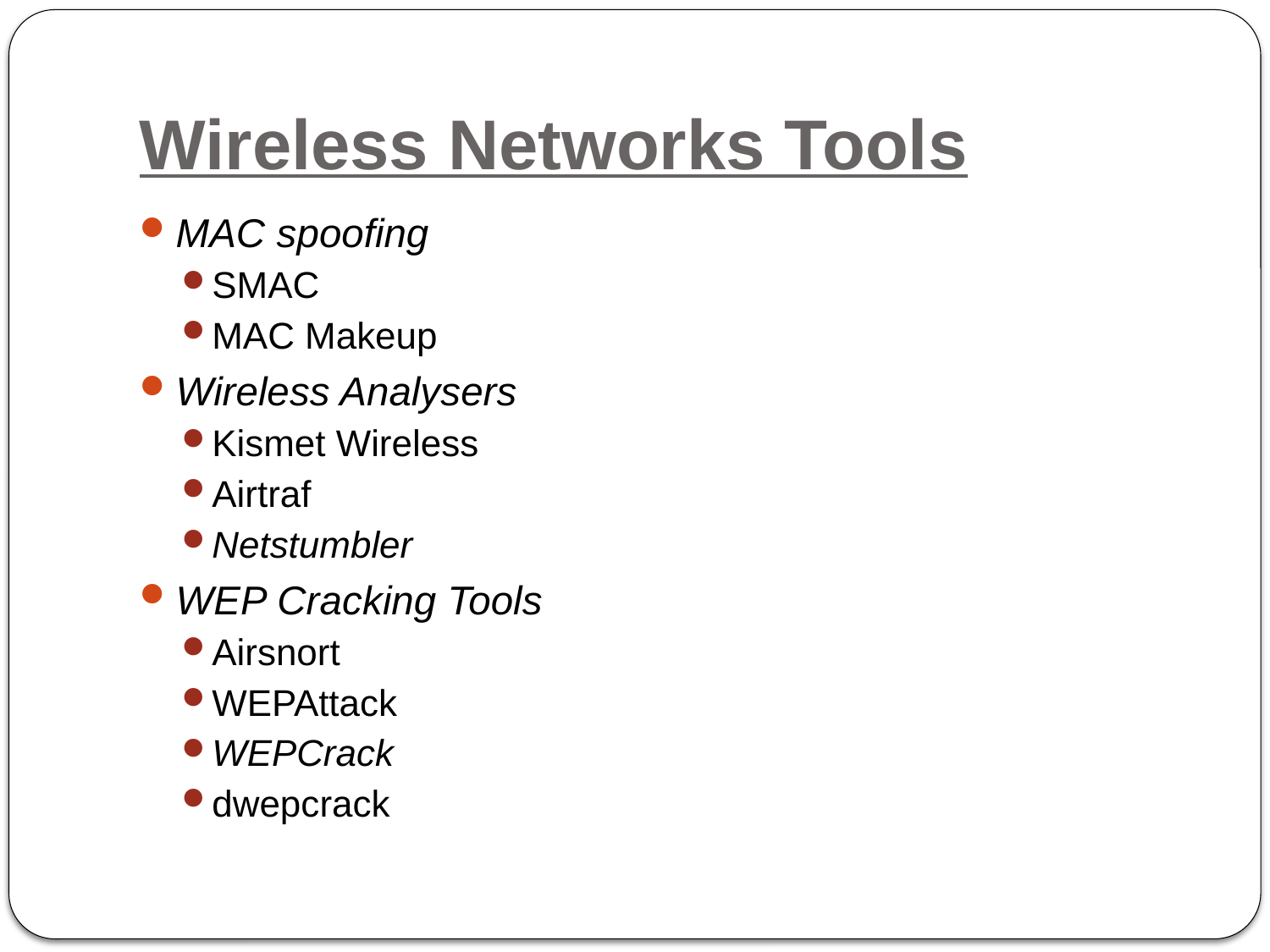

# Wireless Networks Tools
MAC spoofing
SMAC
MAC Makeup
Wireless Analysers
Kismet Wireless
Airtraf
Netstumbler
WEP Cracking Tools
Airsnort
WEPAttack
WEPCrack
dwepcrack